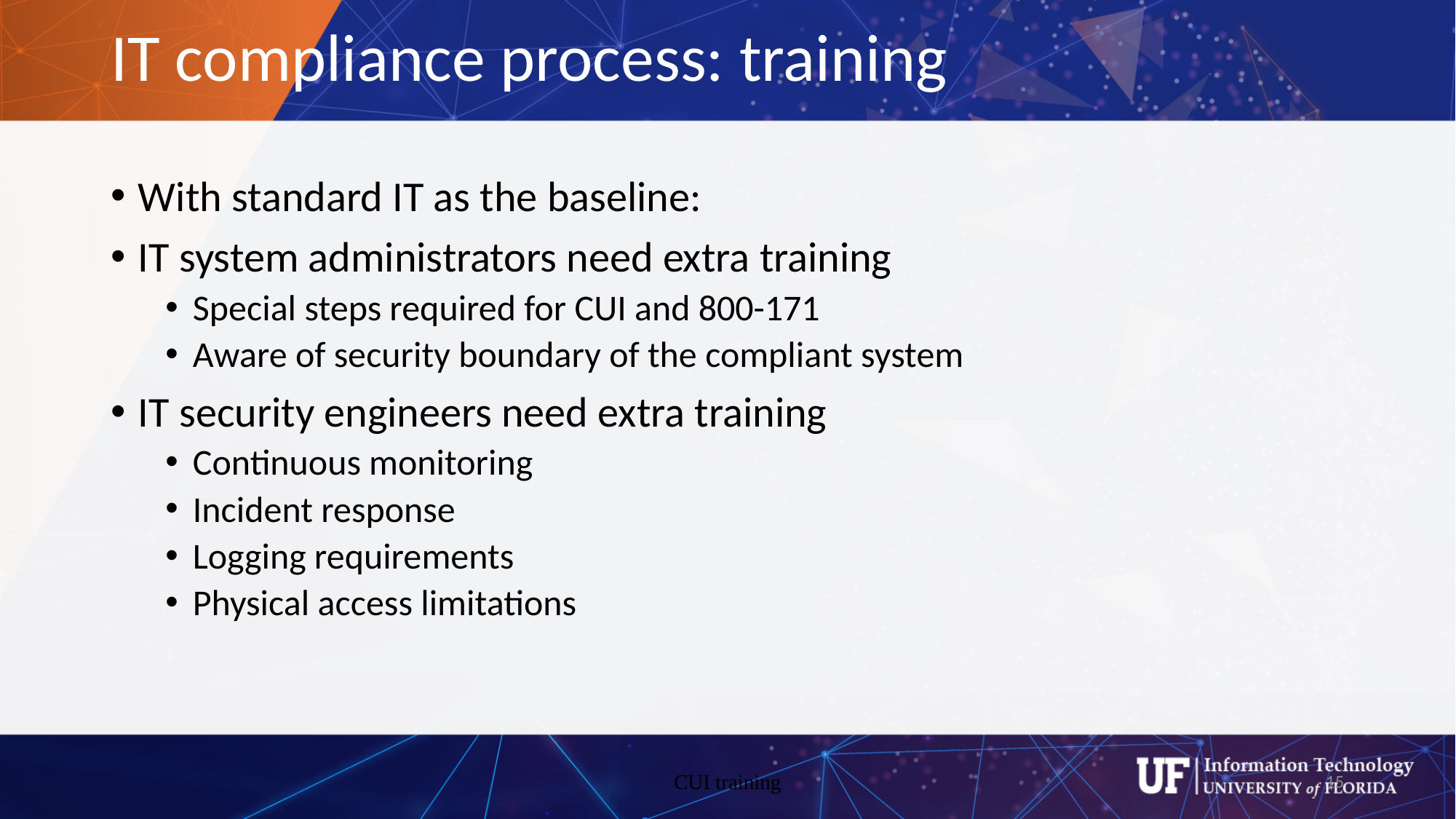

# IT compliance process: training
With standard IT as the baseline:
IT system administrators need extra training
Special steps required for CUI and 800-171
Aware of security boundary of the compliant system
IT security engineers need extra training
Continuous monitoring
Incident response
Logging requirements
Physical access limitations
CUI training
15